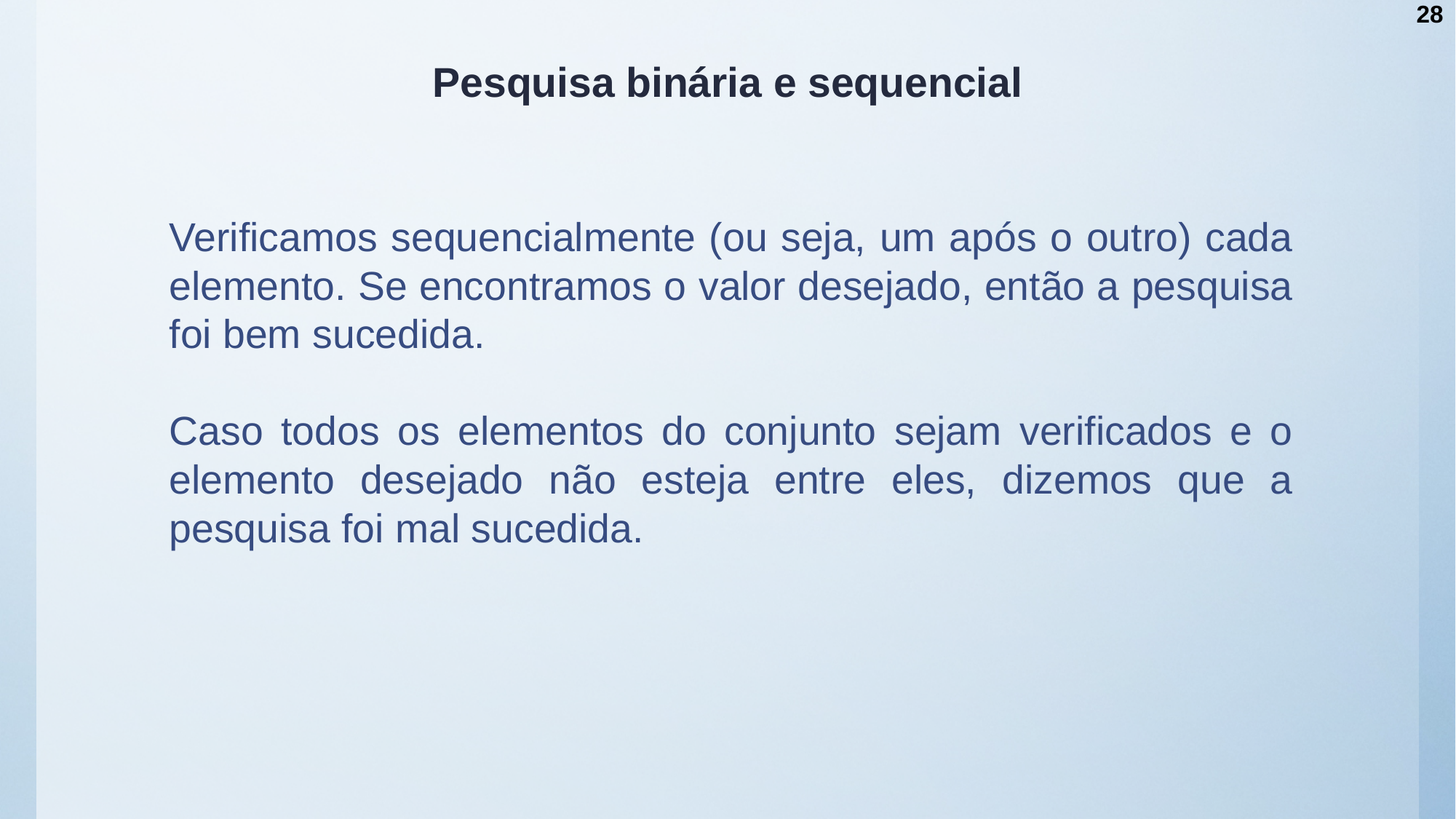

28
# Pesquisa binária e sequencial

Verificamos sequencialmente (ou seja, um após o outro) cada elemento. Se encontramos o valor desejado, então a pesquisa foi bem sucedida.

Caso todos os elementos do conjunto sejam verificados e o elemento desejado não esteja entre eles, dizemos que a pesquisa foi mal sucedida.